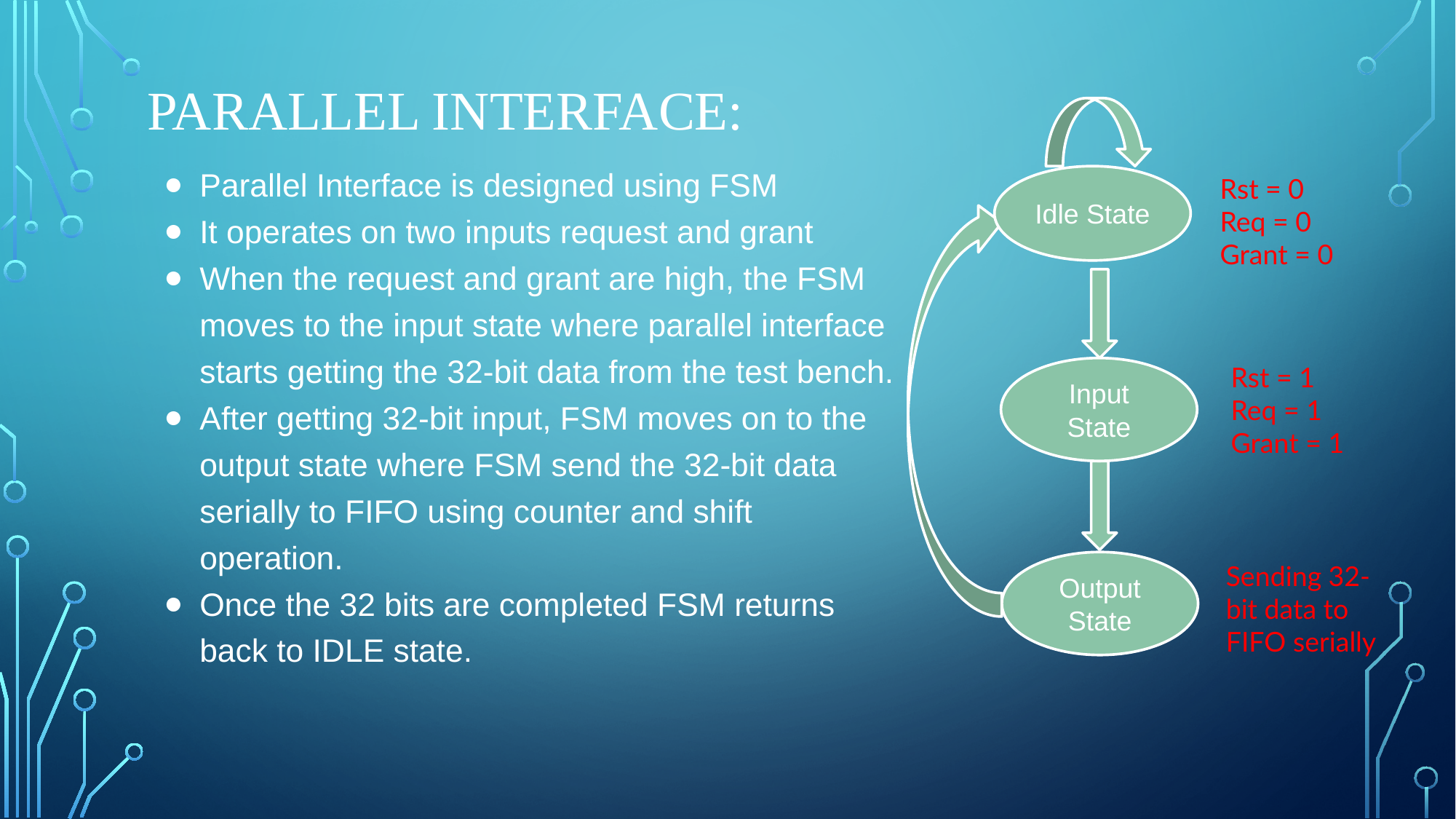

# Parallel interface:

Parallel Interface is designed using FSM
It operates on two inputs request and grant
When the request and grant are high, the FSM moves to the input state where parallel interface starts getting the 32-bit data from the test bench.
After getting 32-bit input, FSM moves on to the output state where FSM send the 32-bit data serially to FIFO using counter and shift operation.
Once the 32 bits are completed FSM returns back to IDLE state.
Rst = 0
Req = 0
Grant = 0
Idle State

Rst = 1
Req = 1
Grant = 1
Input State

Sending 32-bit data to FIFO serially
Output State